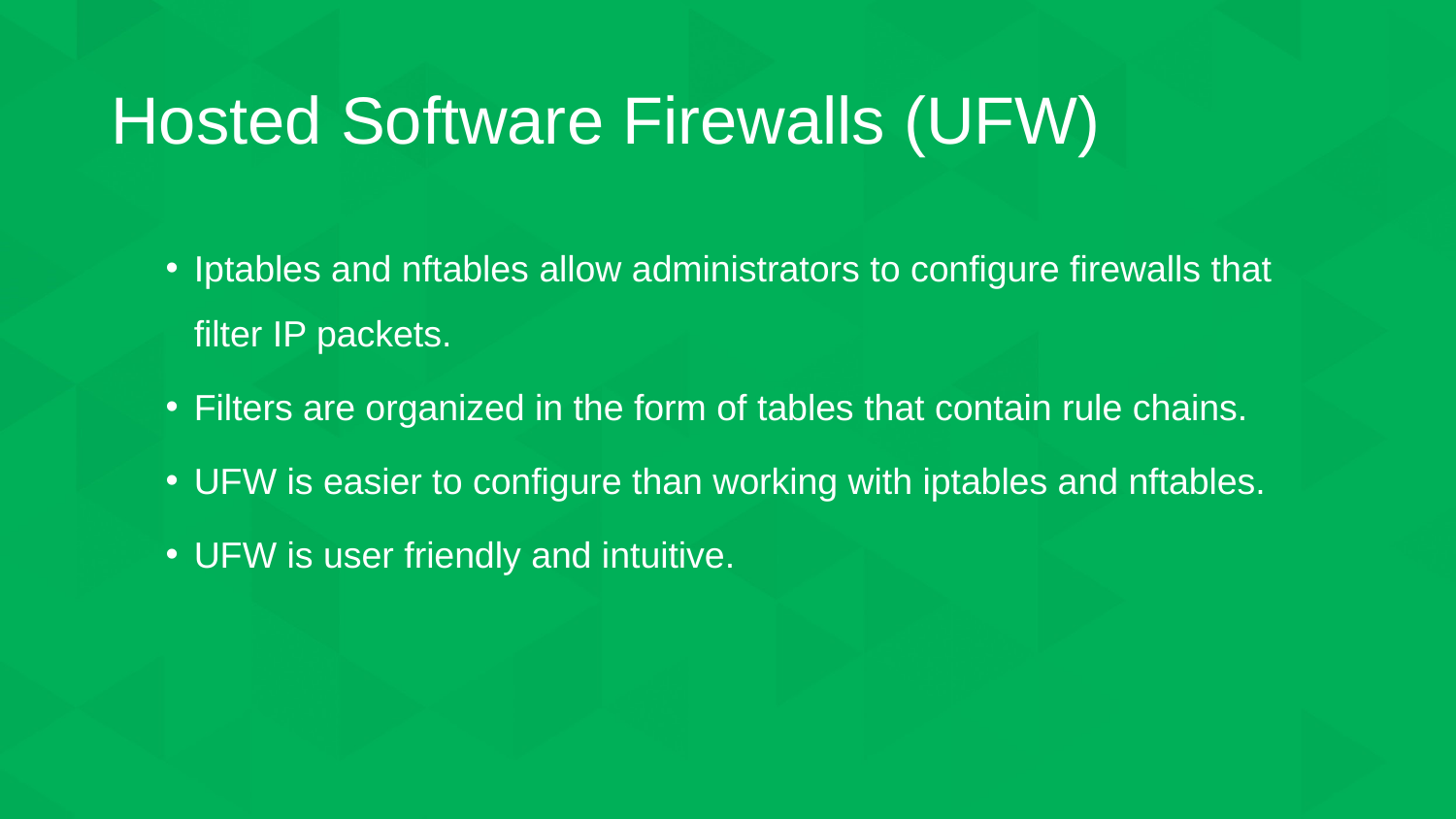

# Hosted Software Firewalls (UFW)
Iptables and nftables allow administrators to configure firewalls that filter IP packets.
Filters are organized in the form of tables that contain rule chains.
UFW is easier to configure than working with iptables and nftables.
UFW is user friendly and intuitive.